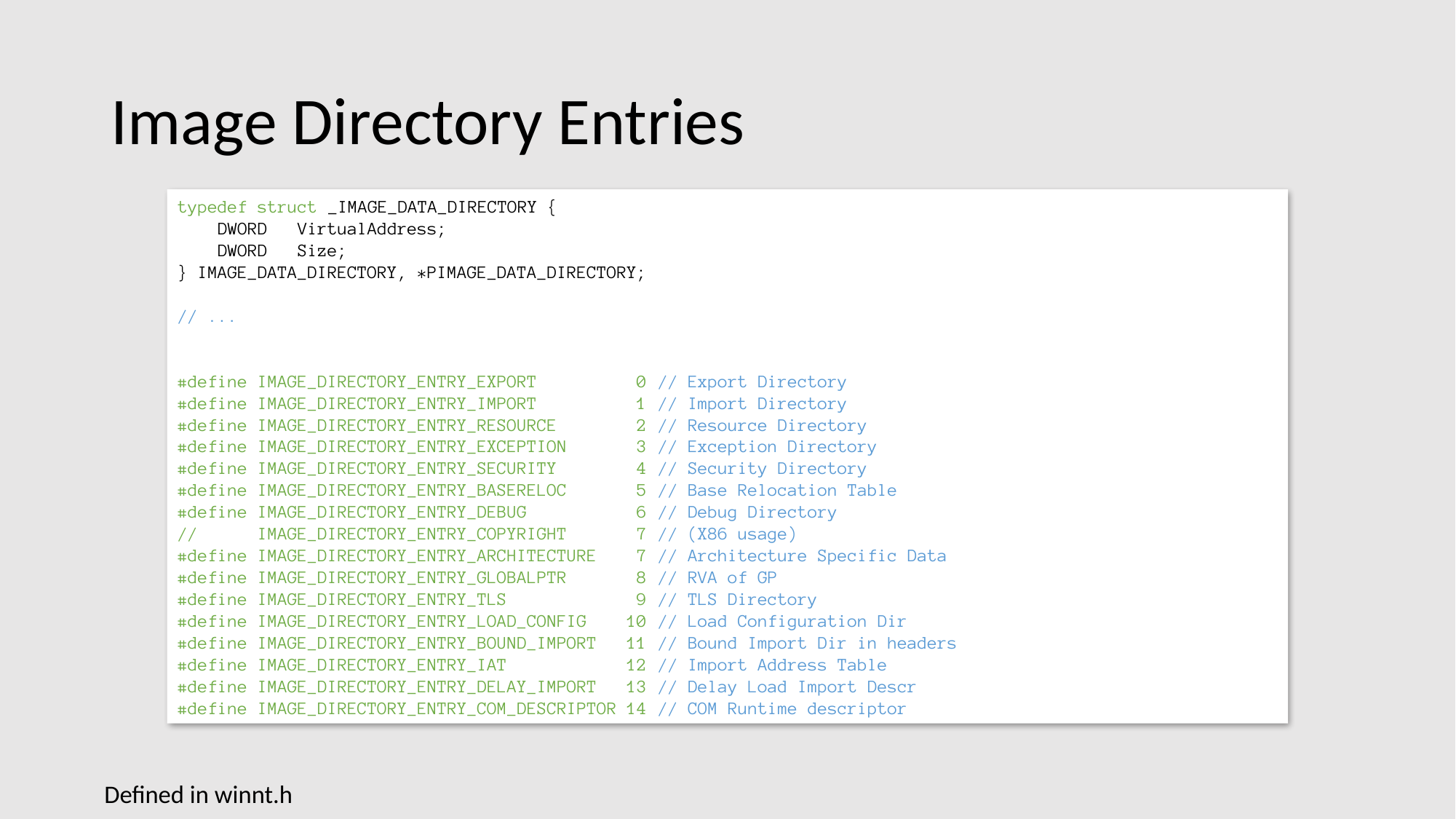

# Image Directory Entries
typedef struct _IMAGE_DATA_DIRECTORY {
    DWORD   VirtualAddress;
    DWORD   Size;
} IMAGE_DATA_DIRECTORY, *PIMAGE_DATA_DIRECTORY;

// ...

#define IMAGE_DIRECTORY_ENTRY_EXPORT          0 // Export Directory
#define IMAGE_DIRECTORY_ENTRY_IMPORT          1 // Import Directory
#define IMAGE_DIRECTORY_ENTRY_RESOURCE        2 // Resource Directory
#define IMAGE_DIRECTORY_ENTRY_EXCEPTION       3 // Exception Directory
#define IMAGE_DIRECTORY_ENTRY_SECURITY        4 // Security Directory
#define IMAGE_DIRECTORY_ENTRY_BASERELOC       5 // Base Relocation Table
#define IMAGE_DIRECTORY_ENTRY_DEBUG           6 // Debug Directory
//      IMAGE_DIRECTORY_ENTRY_COPYRIGHT       7 // (X86 usage)
#define IMAGE_DIRECTORY_ENTRY_ARCHITECTURE    7 // Architecture Specific Data
#define IMAGE_DIRECTORY_ENTRY_GLOBALPTR       8 // RVA of GP
#define IMAGE_DIRECTORY_ENTRY_TLS             9 // TLS Directory
#define IMAGE_DIRECTORY_ENTRY_LOAD_CONFIG    10 // Load Configuration Dir
#define IMAGE_DIRECTORY_ENTRY_BOUND_IMPORT   11 // Bound Import Dir in headers
#define IMAGE_DIRECTORY_ENTRY_IAT            12 // Import Address Table
#define IMAGE_DIRECTORY_ENTRY_DELAY_IMPORT   13 // Delay Load Import Descr
#define IMAGE_DIRECTORY_ENTRY_COM_DESCRIPTOR 14 // COM Runtime descriptor

Defined in winnt.h